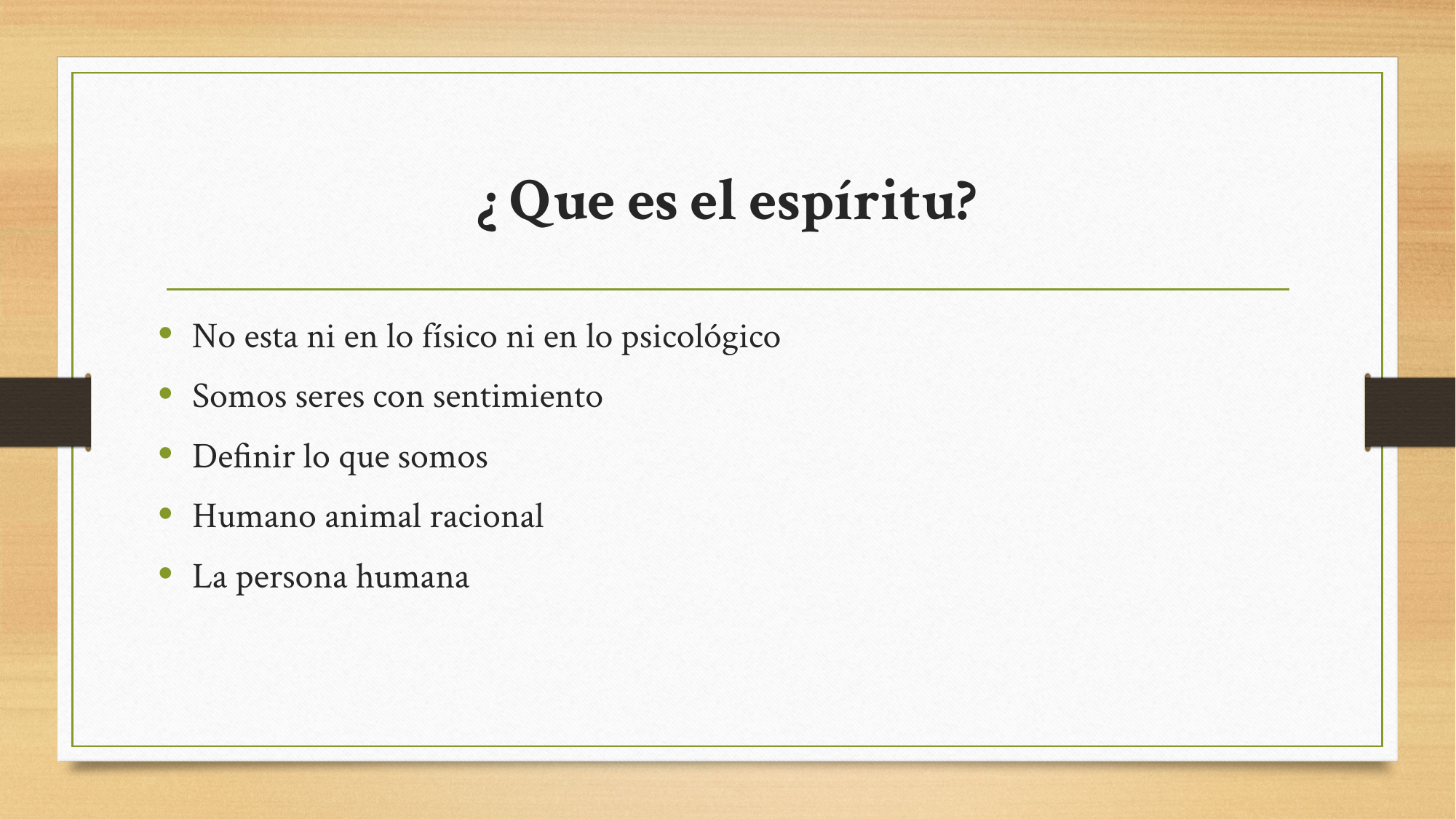

# ¿ Que es el espíritu?
No esta ni en lo físico ni en lo psicológico
Somos seres con sentimiento
Definir lo que somos
Humano animal racional
La persona humana